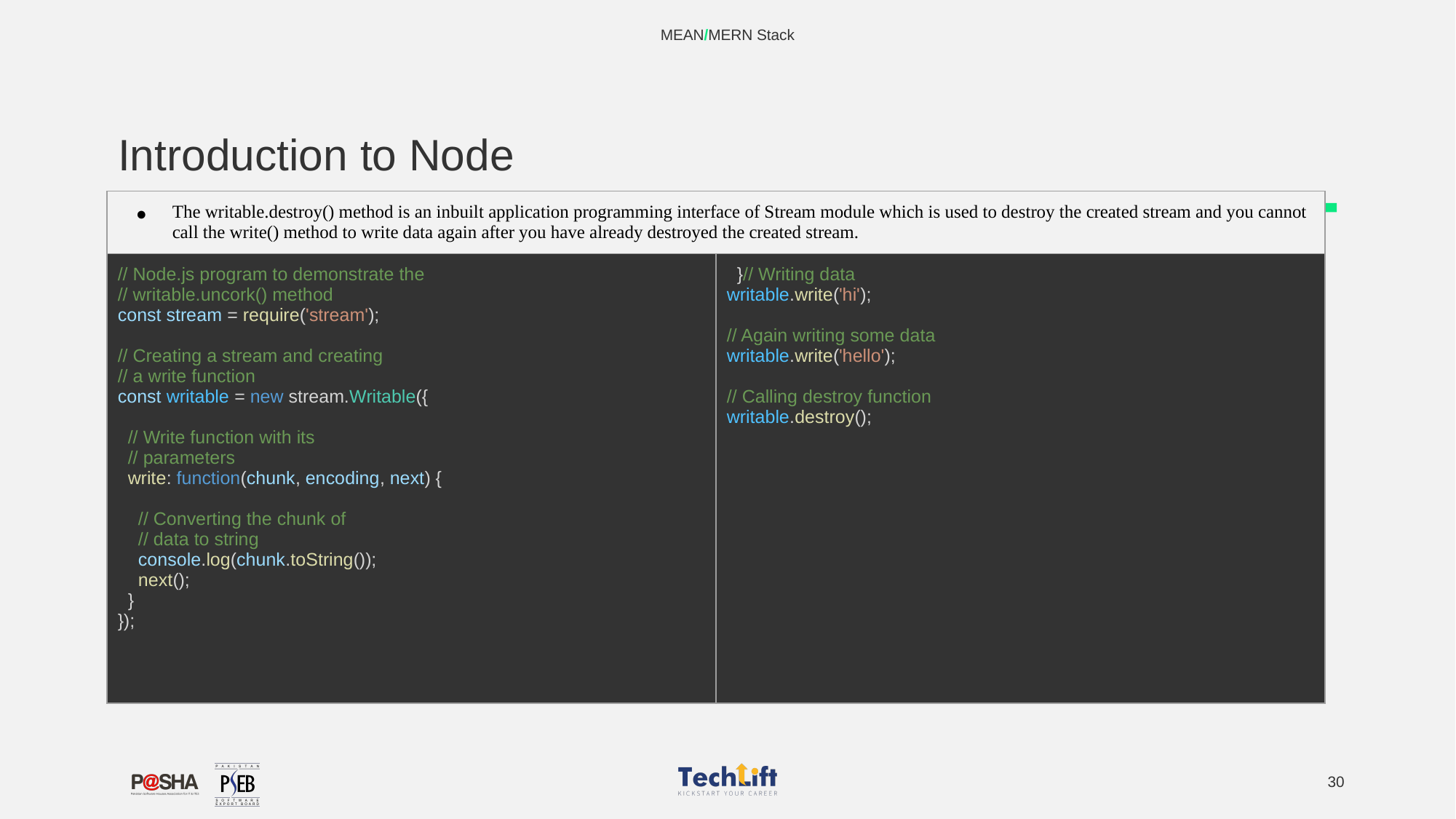

MEAN/MERN Stack
# Introduction to Node
| The writable.destroy() method is an inbuilt application programming interface of Stream module which is used to destroy the created stream and you cannot call the write() method to write data again after you have already destroyed the created stream. |  |
| --- | --- |
| // Node.js program to demonstrate the // writable.uncork() method const stream = require('stream'); // Creating a stream and creating // a write function const writable = new stream.Writable({ // Write function with its // parameters write: function(chunk, encoding, next) { // Converting the chunk of // data to string console.log(chunk.toString()); next(); } }); | }// Writing data writable.write('hi'); // Again writing some data writable.write('hello'); // Calling destroy function writable.destroy(); |
30